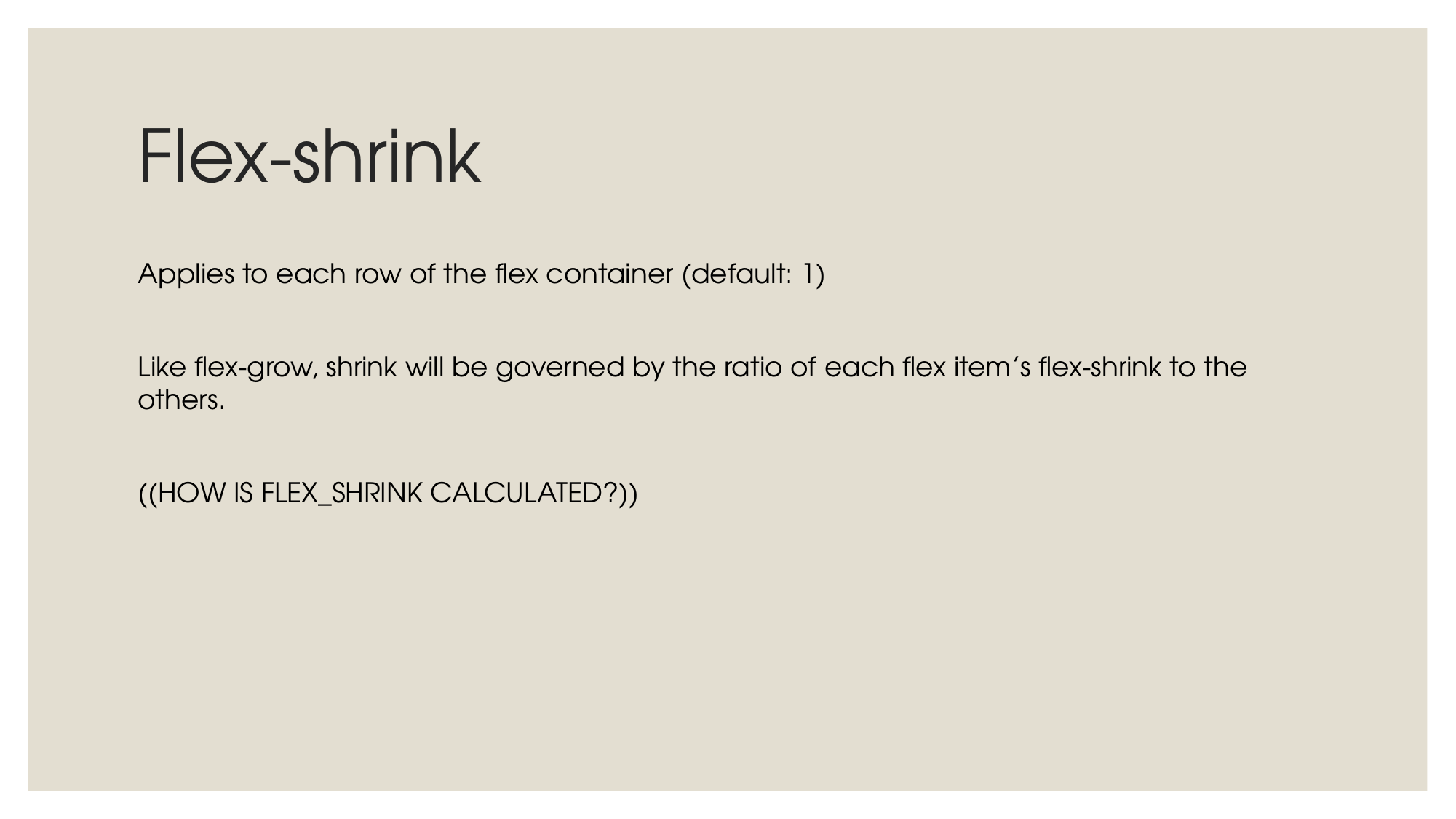

# Flex-shrink
Applies to each row of the flex container (default: 1)

Like flex-grow, shrink will be governed by the ratio of each flex item’s flex-shrink to the others.

((HOW IS FLEX_SHRINK CALCULATED?))